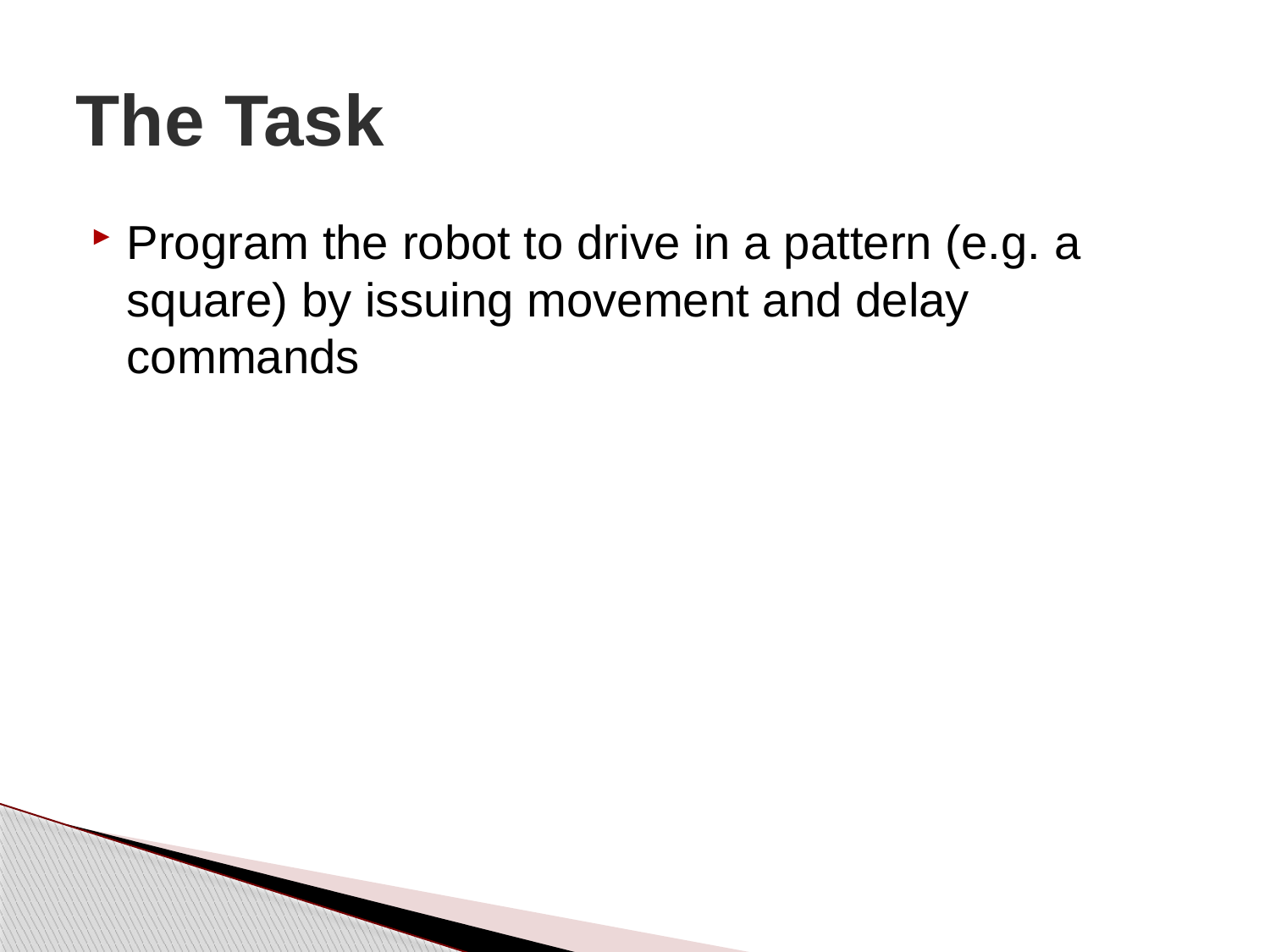

# The Task
Program the robot to drive in a pattern (e.g. a square) by issuing movement and delay commands